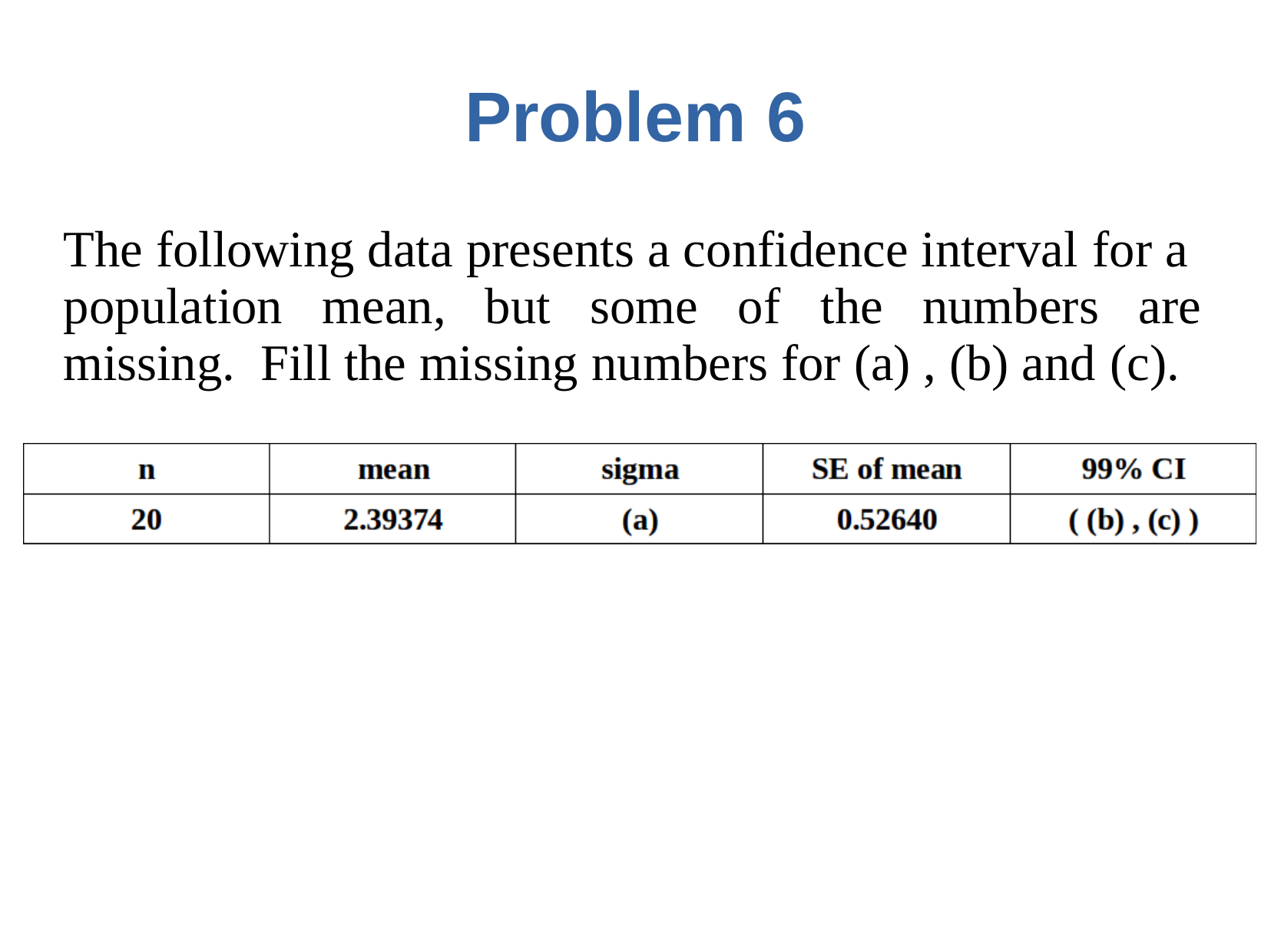

Problem	6
The following data presents a confidence interval for a  population mean, but some of the numbers are missing.  Fill the missing numbers for (a) , (b) and (c).